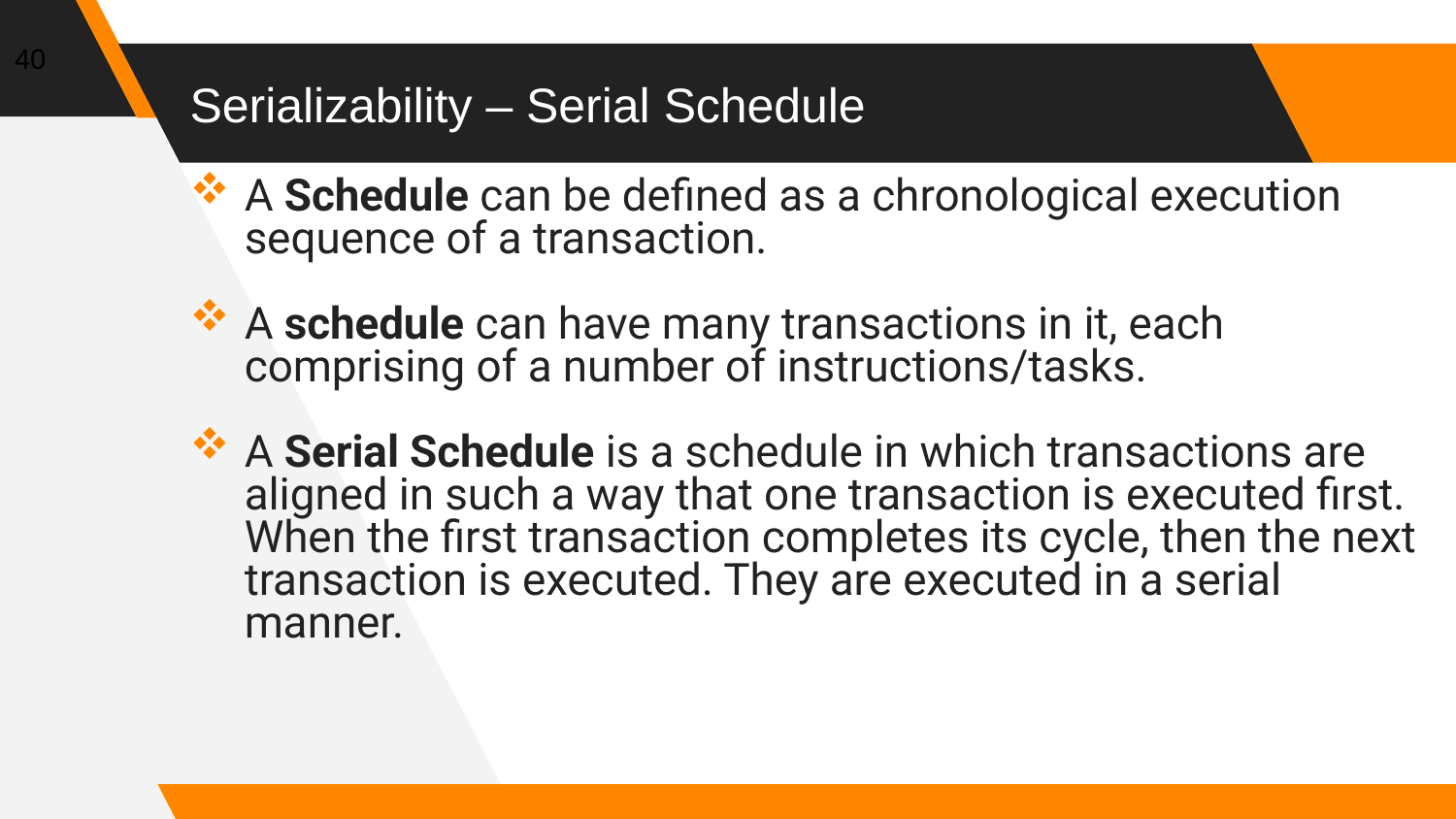

40
# Serializability – Serial Schedule
A Schedule can be defined as a chronological execution sequence of a transaction.

A schedule can have many transactions in it, each comprising of a number of instructions/tasks.

A Serial Schedule is a schedule in which transactions are aligned in such a way that one transaction is executed first. When the first transaction completes its cycle, then the next transaction is executed. They are executed in a serial manner.